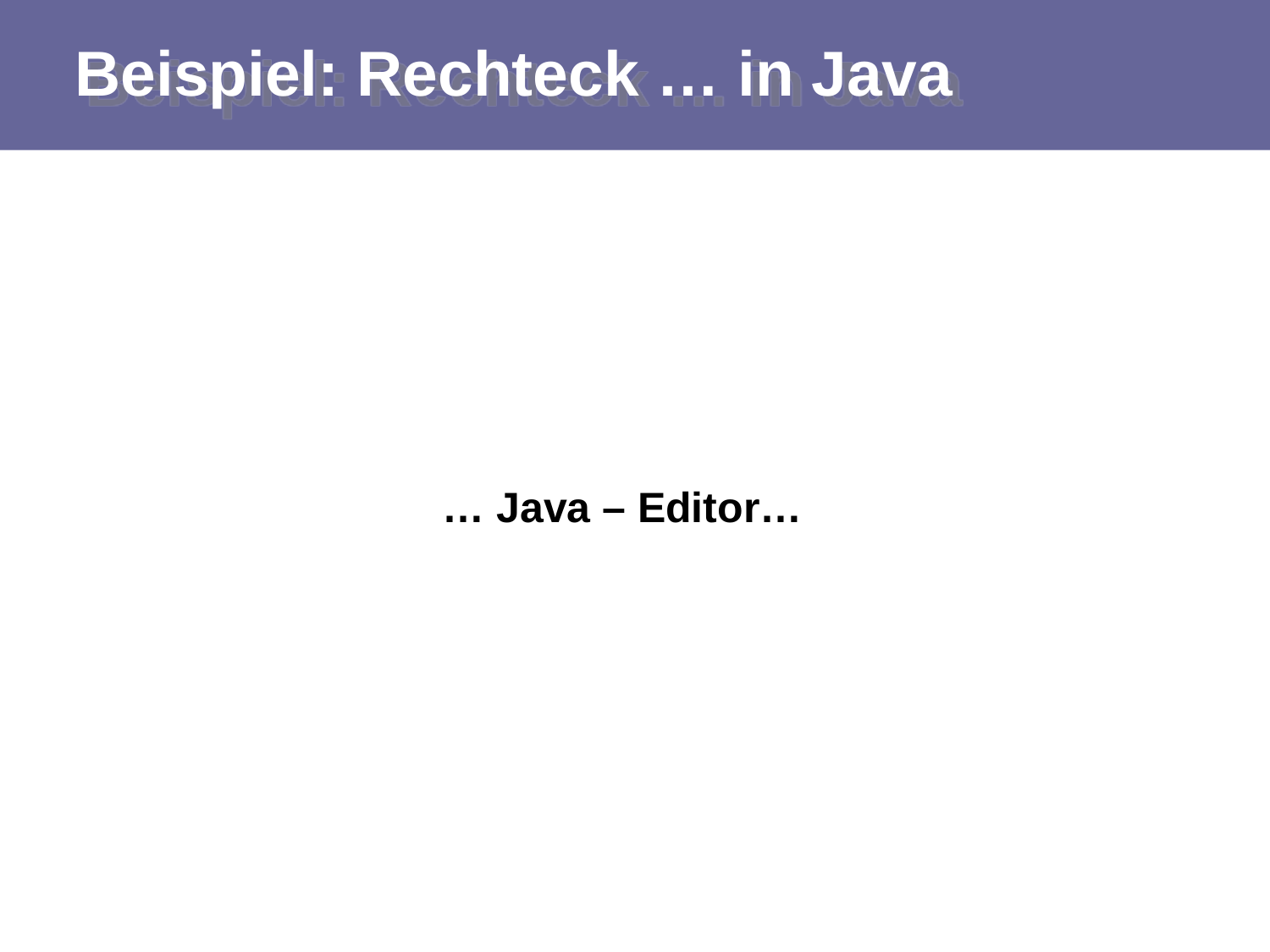

# Beispiel: Rechteck … in Java
… Java – Editor…